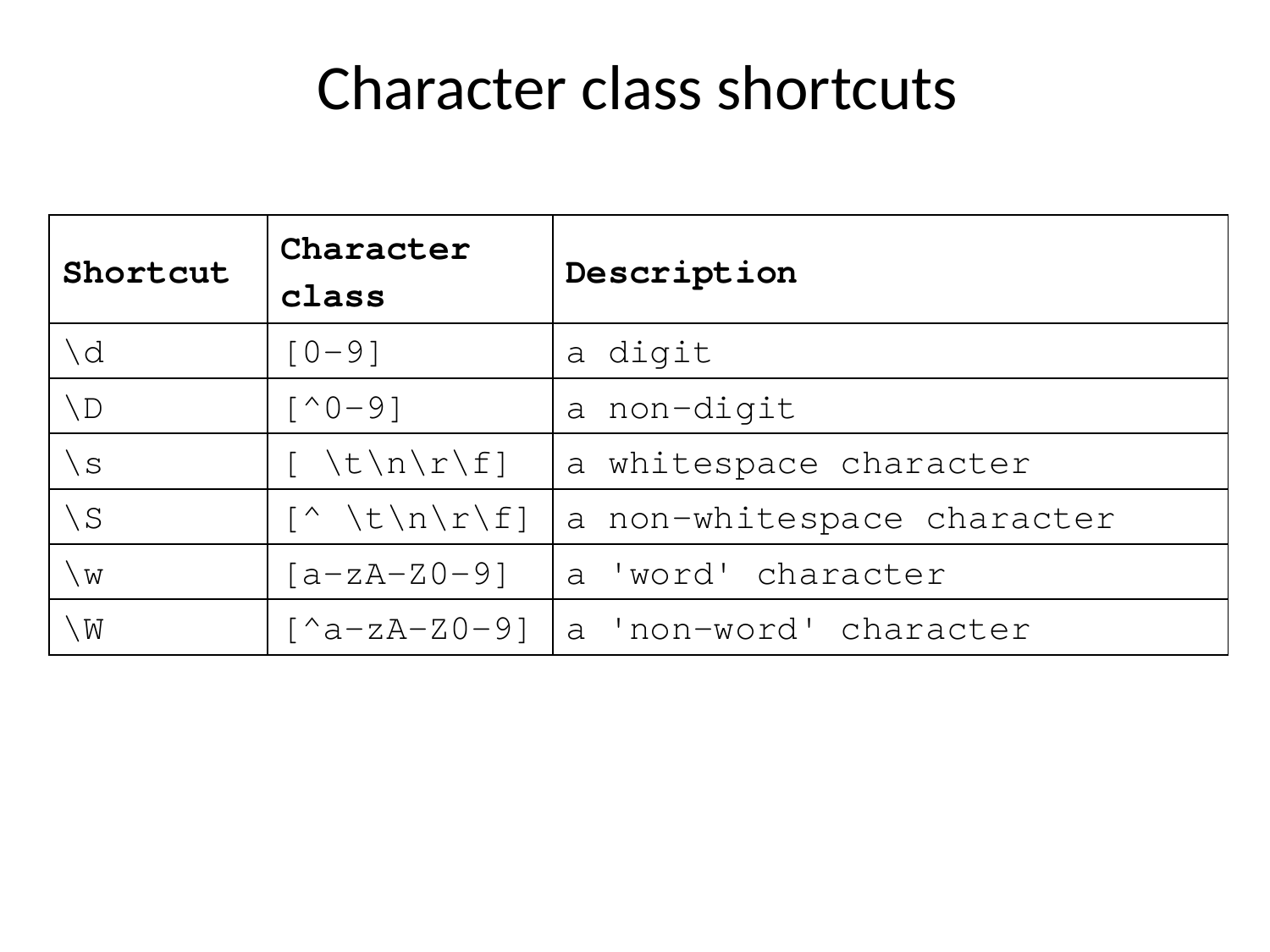

# Character class shortcuts
| Shortcut | Character class | Description |
| --- | --- | --- |
| \d | [0-9] | a digit |
| \D | [^0-9] | a non-digit |
| \s | [ \t\n\r\f] | a whitespace character |
| \S | [^ \t\n\r\f] | a non-whitespace character |
| \w | [a-zA-Z0-9] | a 'word' character |
| \W | [^a-zA-Z0-9] | a 'non-word' character |